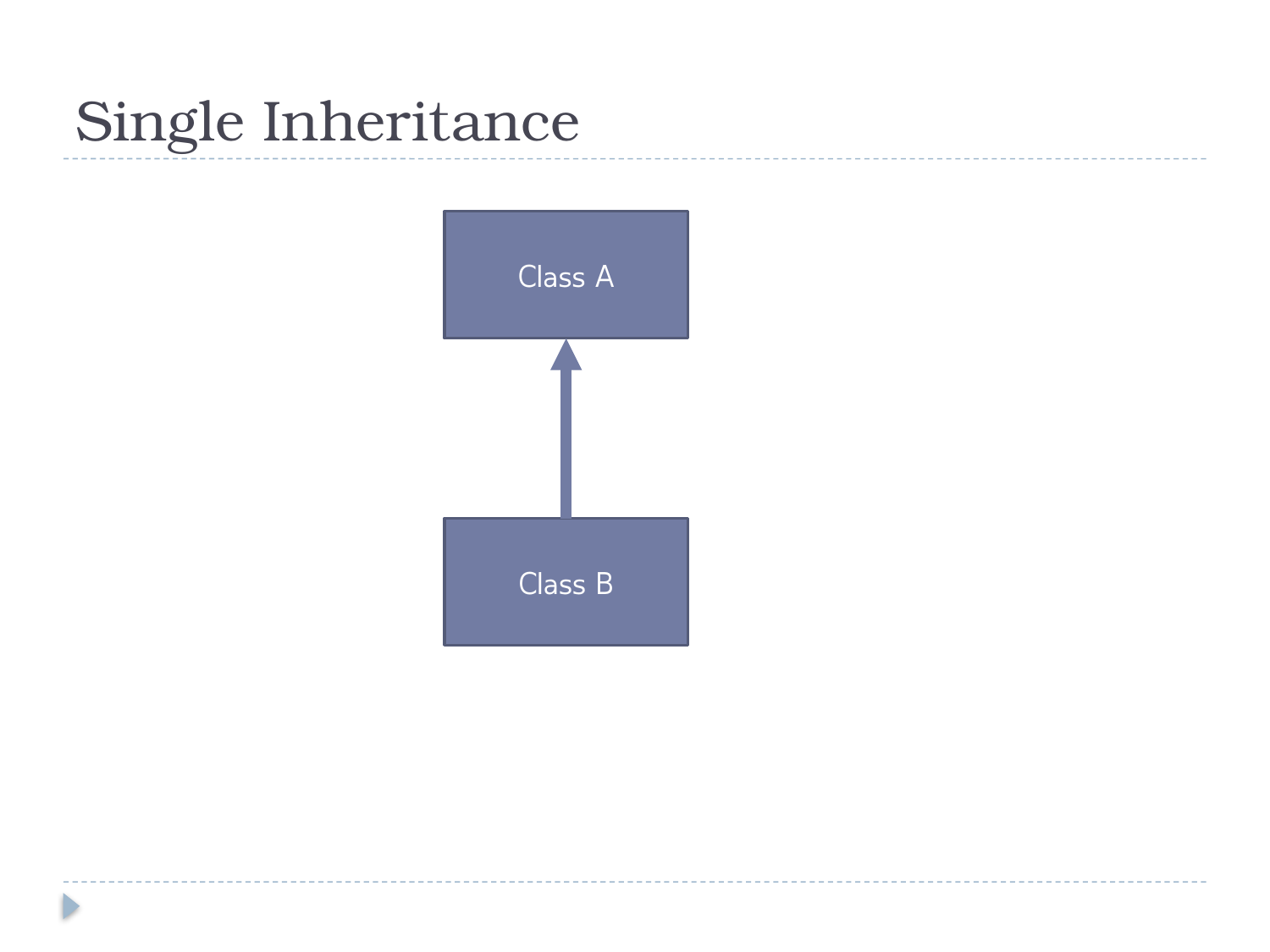

# Single Inheritance
Class A
Class B